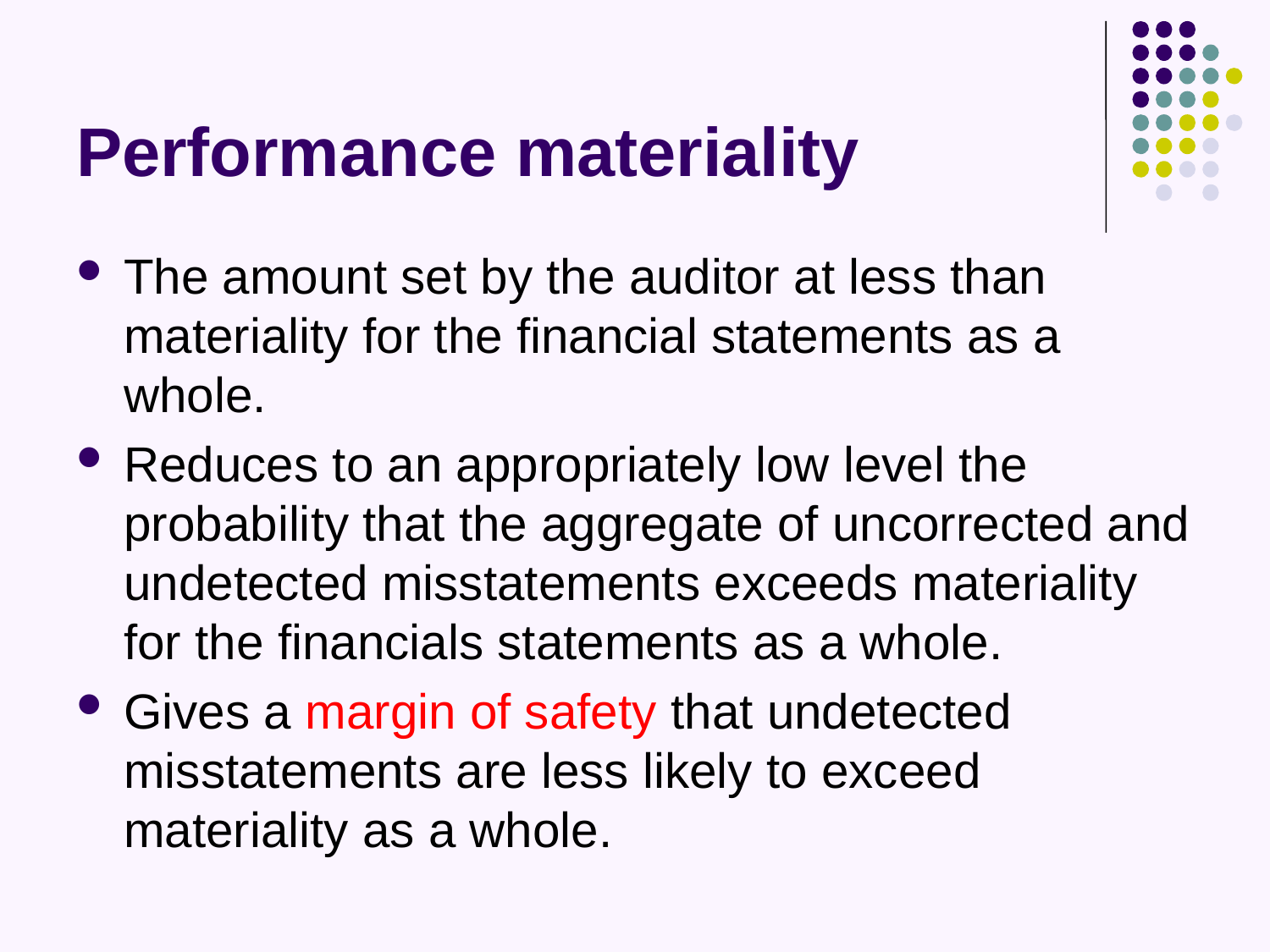

# Performance materiality
The amount set by the auditor at less than materiality for the financial statements as a whole.
Reduces to an appropriately low level the probability that the aggregate of uncorrected and undetected misstatements exceeds materiality for the financials statements as a whole.
Gives a margin of safety that undetected misstatements are less likely to exceed materiality as a whole.